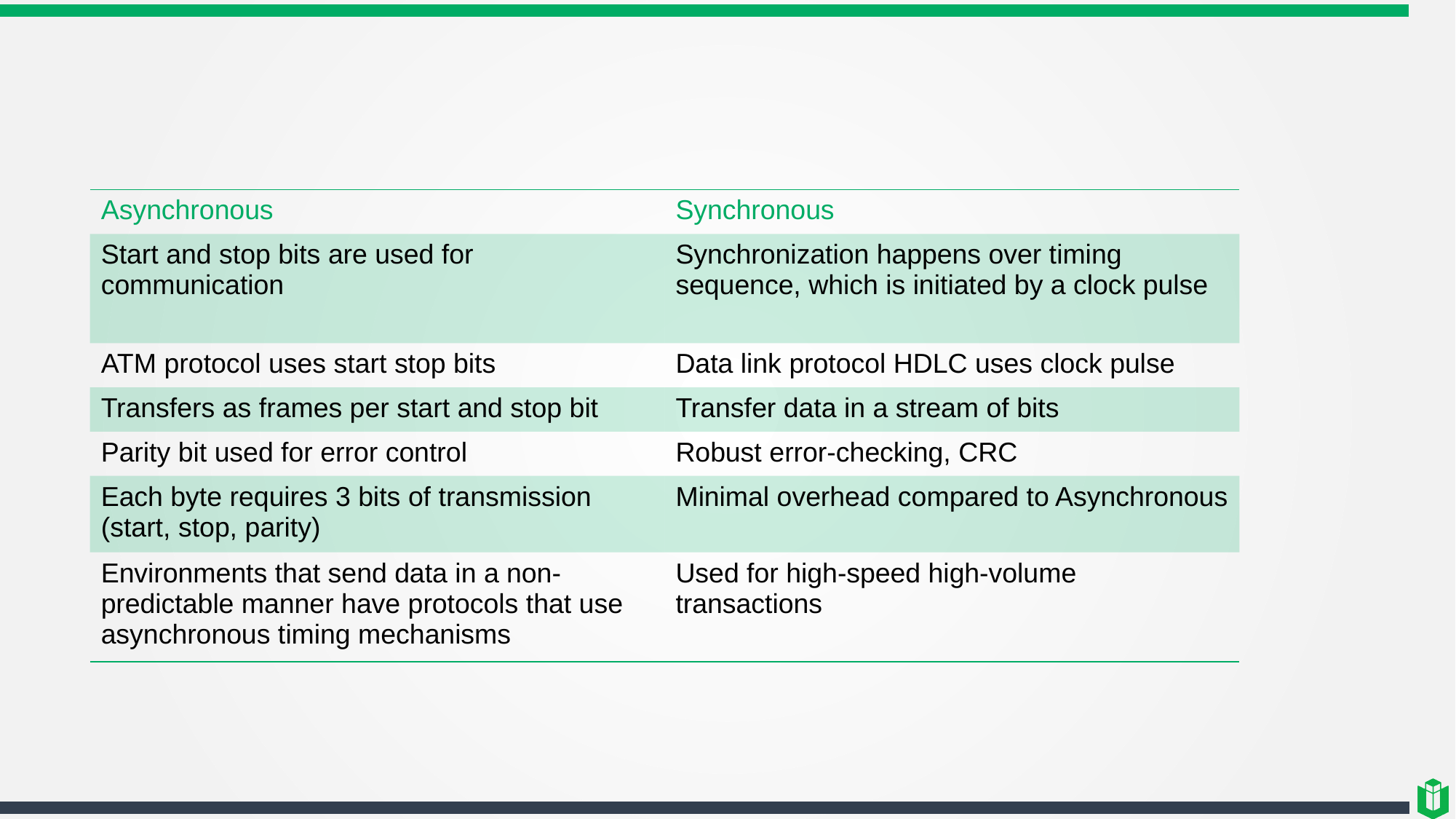

| Asynchronous | Synchronous |
| --- | --- |
| Start and stop bits are used for communication | Synchronization happens over timing sequence, which is initiated by a clock pulse |
| ATM protocol uses start stop bits | Data link protocol HDLC uses clock pulse |
| Transfers as frames per start and stop bit | Transfer data in a stream of bits |
| Parity bit used for error control | Robust error-checking, CRC |
| Each byte requires 3 bits of transmission (start, stop, parity) | Minimal overhead compared to Asynchronous |
| Environments that send data in a non-predictable manner have protocols that use asynchronous timing mechanisms | Used for high-speed high-volume transactions |